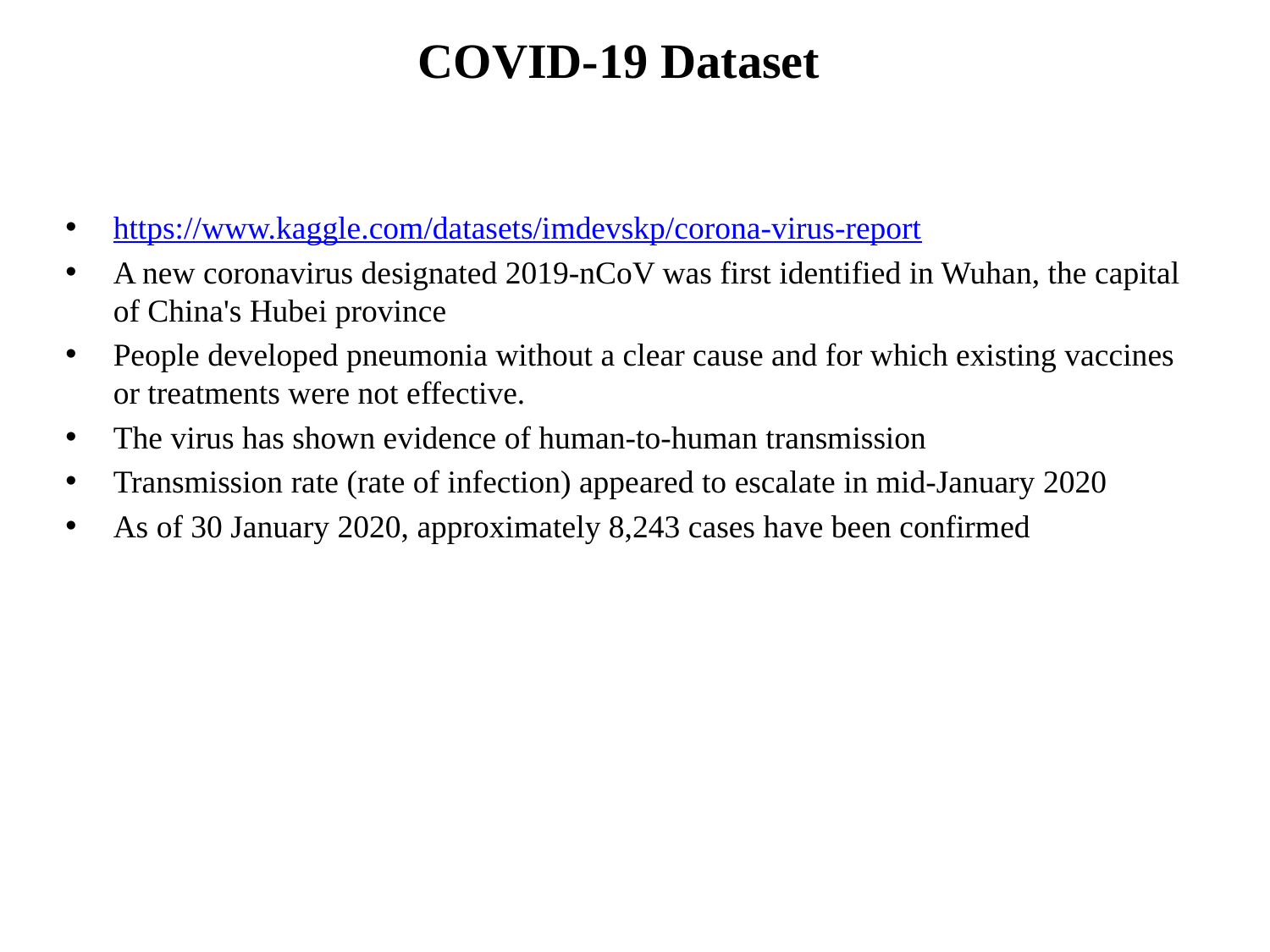

# COVID-19 Dataset

https://www.kaggle.com/datasets/imdevskp/corona-virus-report
A new coronavirus designated 2019-nCoV was first identified in Wuhan, the capital of China's Hubei province
People developed pneumonia without a clear cause and for which existing vaccines or treatments were not effective.
The virus has shown evidence of human-to-human transmission
Transmission rate (rate of infection) appeared to escalate in mid-January 2020
As of 30 January 2020, approximately 8,243 cases have been confirmed